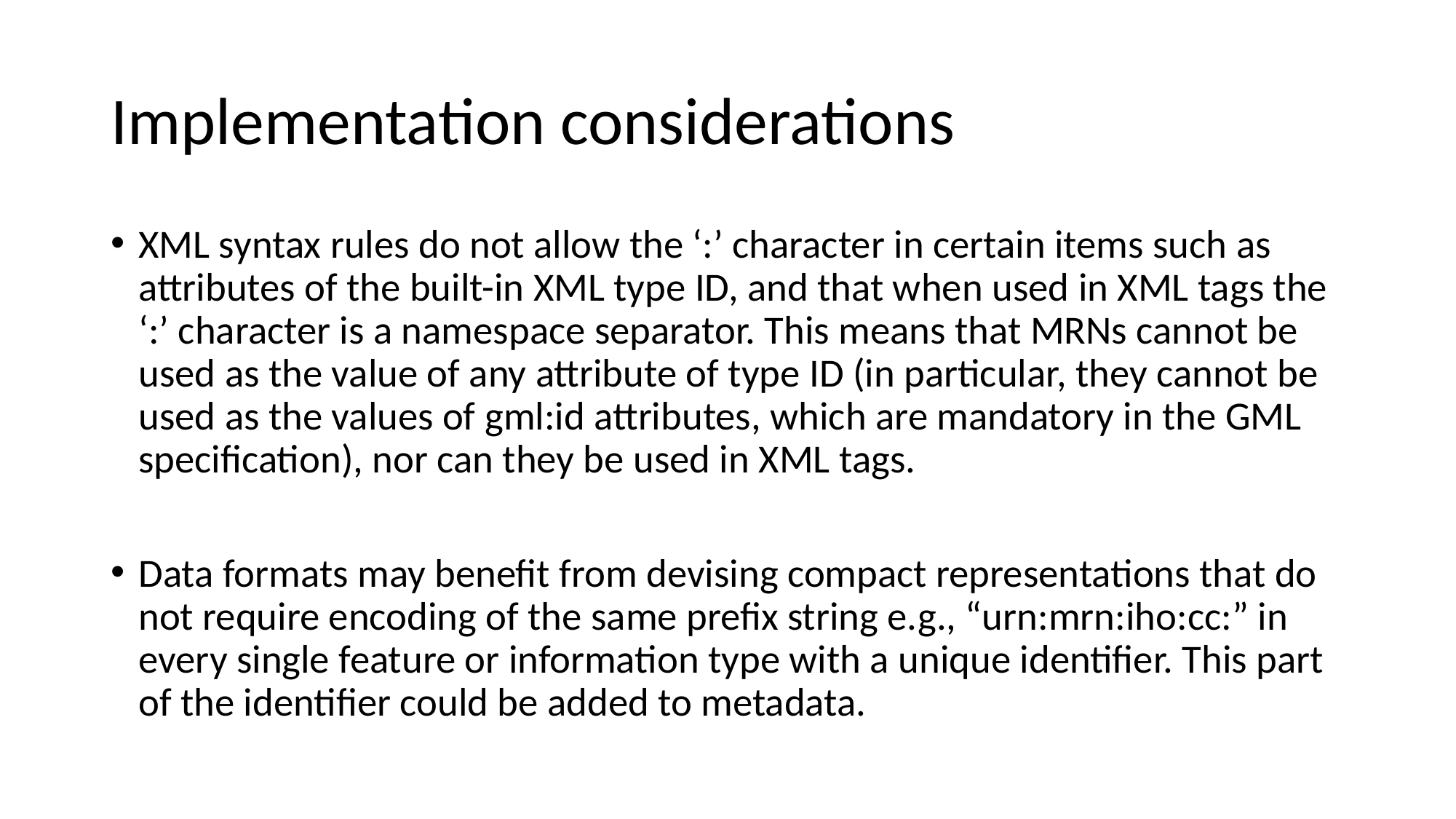

# Implementation considerations
XML syntax rules do not allow the ‘:’ character in certain items such as attributes of the built-in XML type ID, and that when used in XML tags the ‘:’ character is a namespace separator. This means that MRNs cannot be used as the value of any attribute of type ID (in particular, they cannot be used as the values of gml:id attributes, which are mandatory in the GML specification), nor can they be used in XML tags.

Data formats may benefit from devising compact representations that do not require encoding of the same prefix string e.g., “urn:mrn:iho:cc:” in every single feature or information type with a unique identifier. This part of the identifier could be added to metadata.